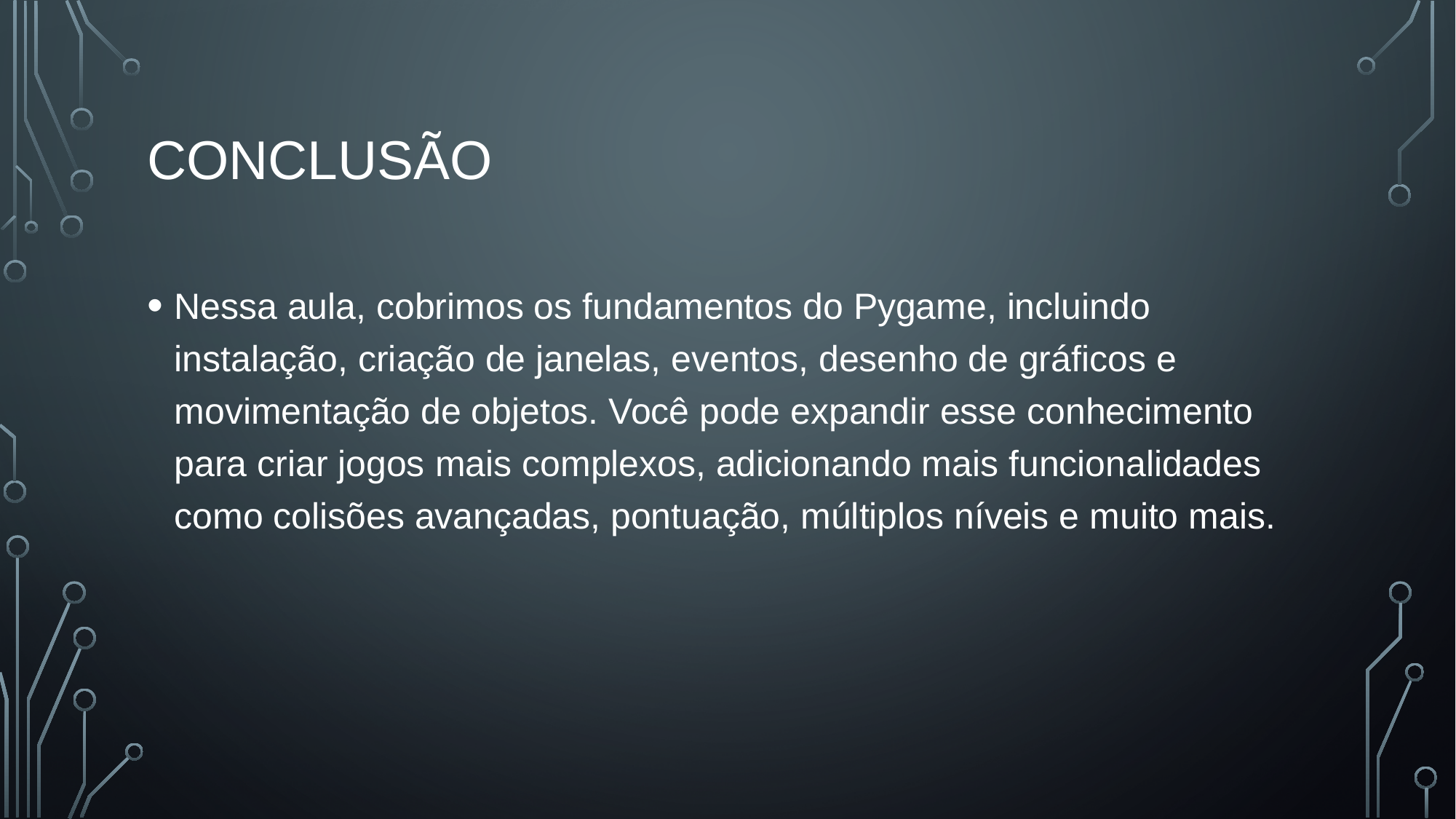

# Conclusão
Nessa aula, cobrimos os fundamentos do Pygame, incluindo instalação, criação de janelas, eventos, desenho de gráficos e movimentação de objetos. Você pode expandir esse conhecimento para criar jogos mais complexos, adicionando mais funcionalidades como colisões avançadas, pontuação, múltiplos níveis e muito mais.